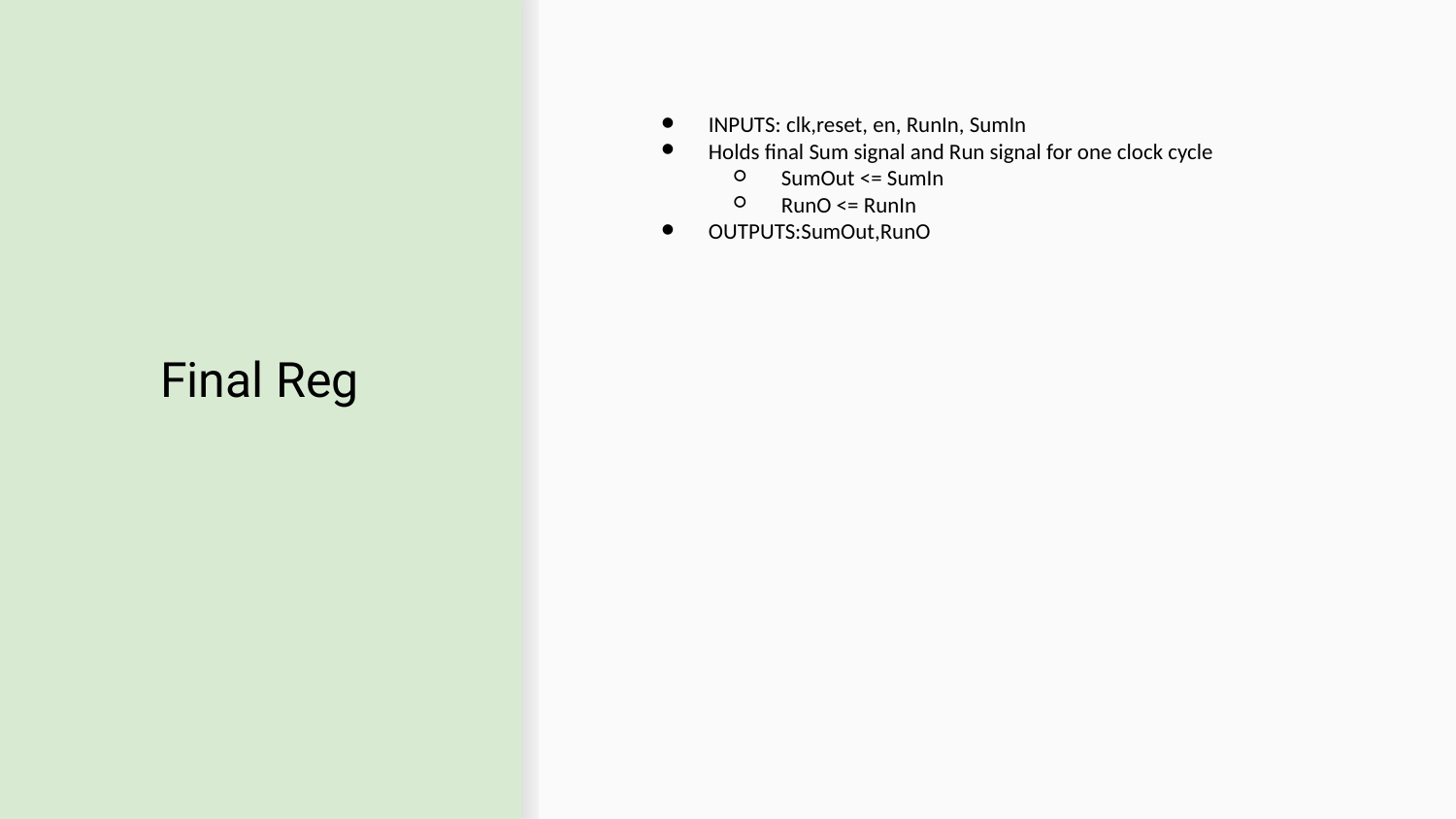

INPUTS: clk,reset, en, RunIn, SumIn
Holds final Sum signal and Run signal for one clock cycle
SumOut <= SumIn
RunO <= RunIn
OUTPUTS:SumOut,RunO

Final Reg